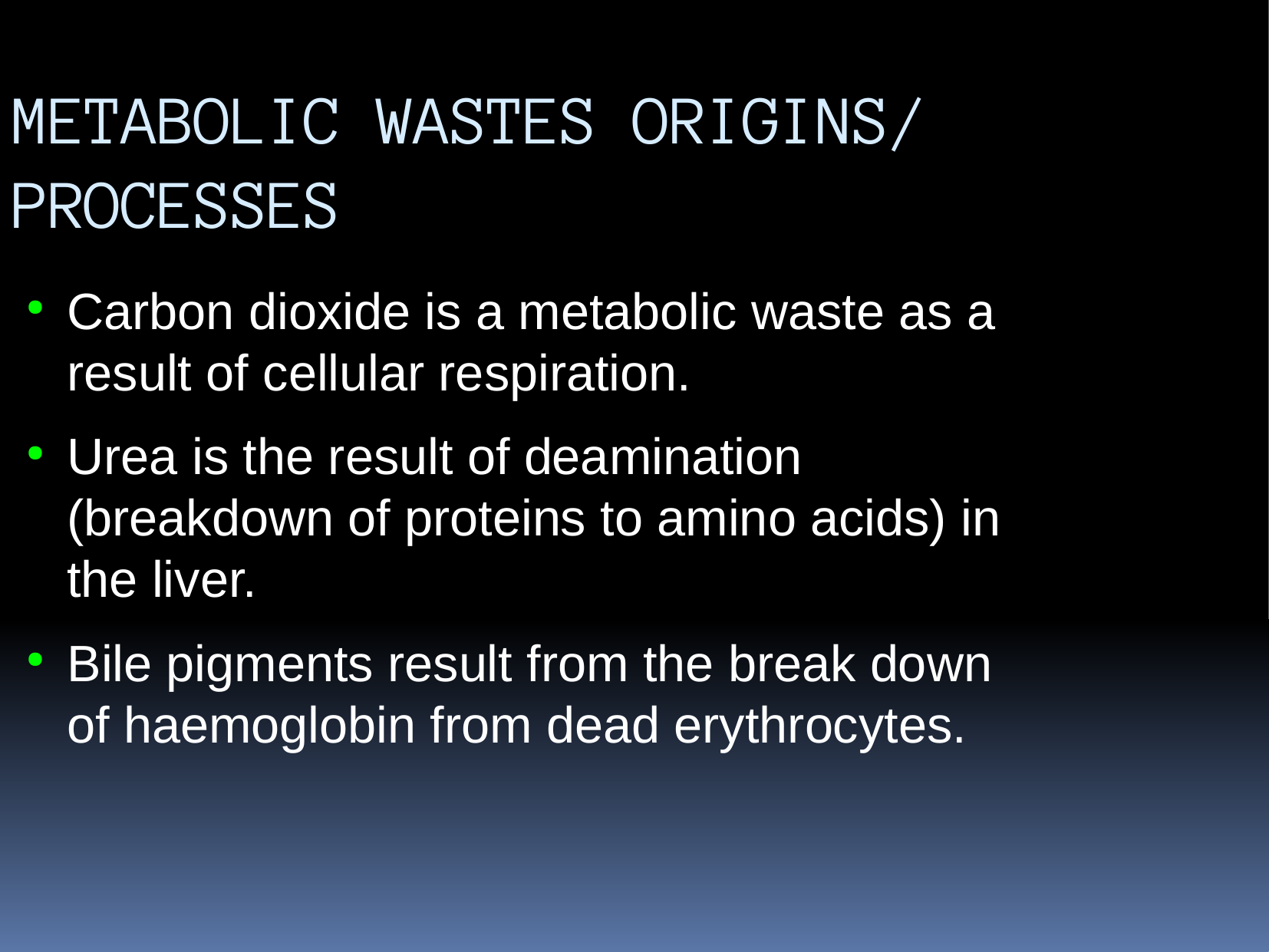

METABOLIC WASTES ORIGINS/ PROCESSES
Carbon dioxide is a metabolic waste as a result of cellular respiration.
Urea is the result of deamination (breakdown of proteins to amino acids) in the liver.
Bile pigments result from the break down of haemoglobin from dead erythrocytes.